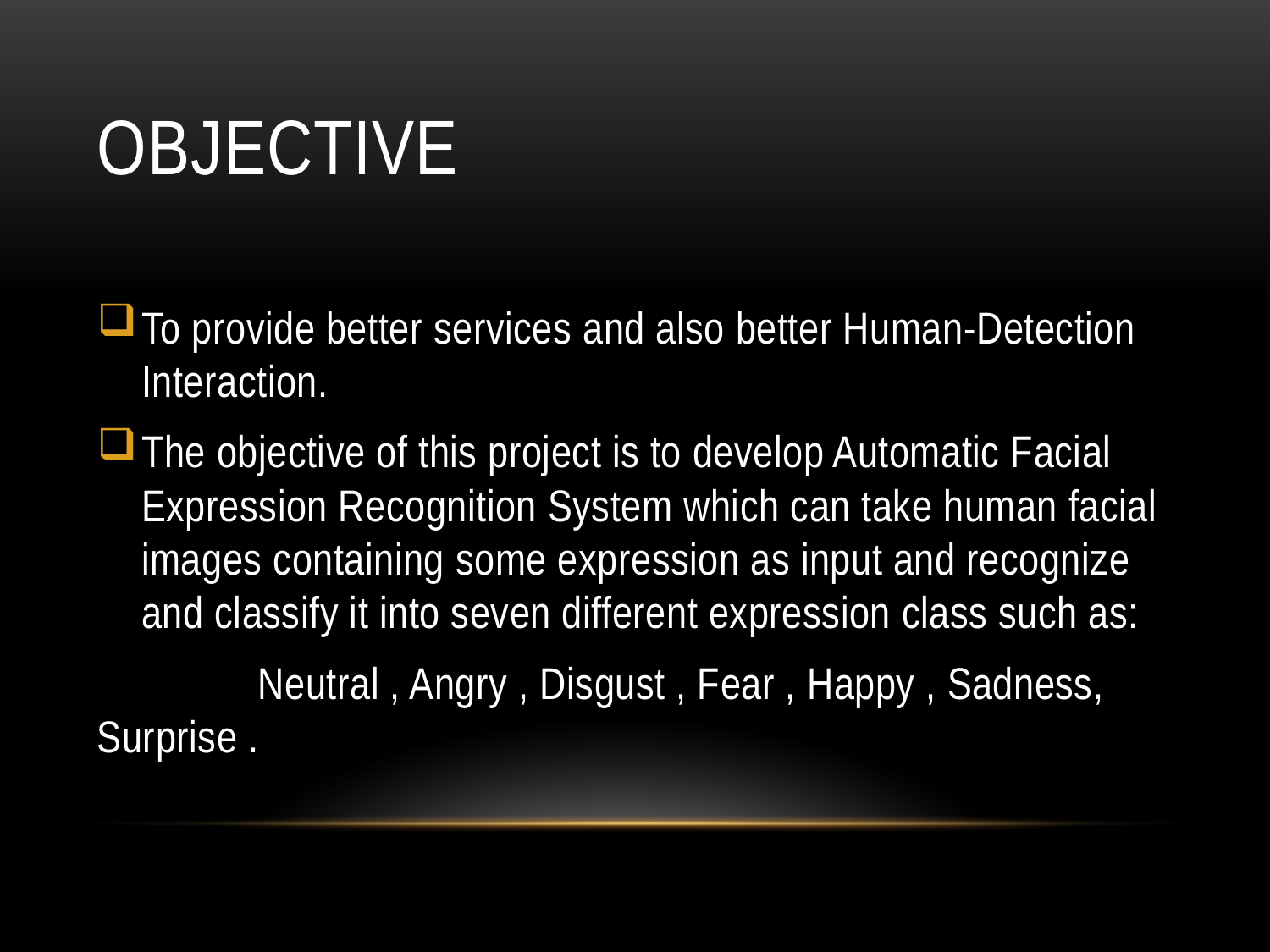

# OBJECTIVE

To provide better services and also better Human-Detection Interaction.
The objective of this project is to develop Automatic Facial Expression Recognition System which can take human facial images containing some expression as input and recognize and classify it into seven different expression class such as:
               Neutral , Angry , Disgust , Fear , Happy , Sadness, Surprise .